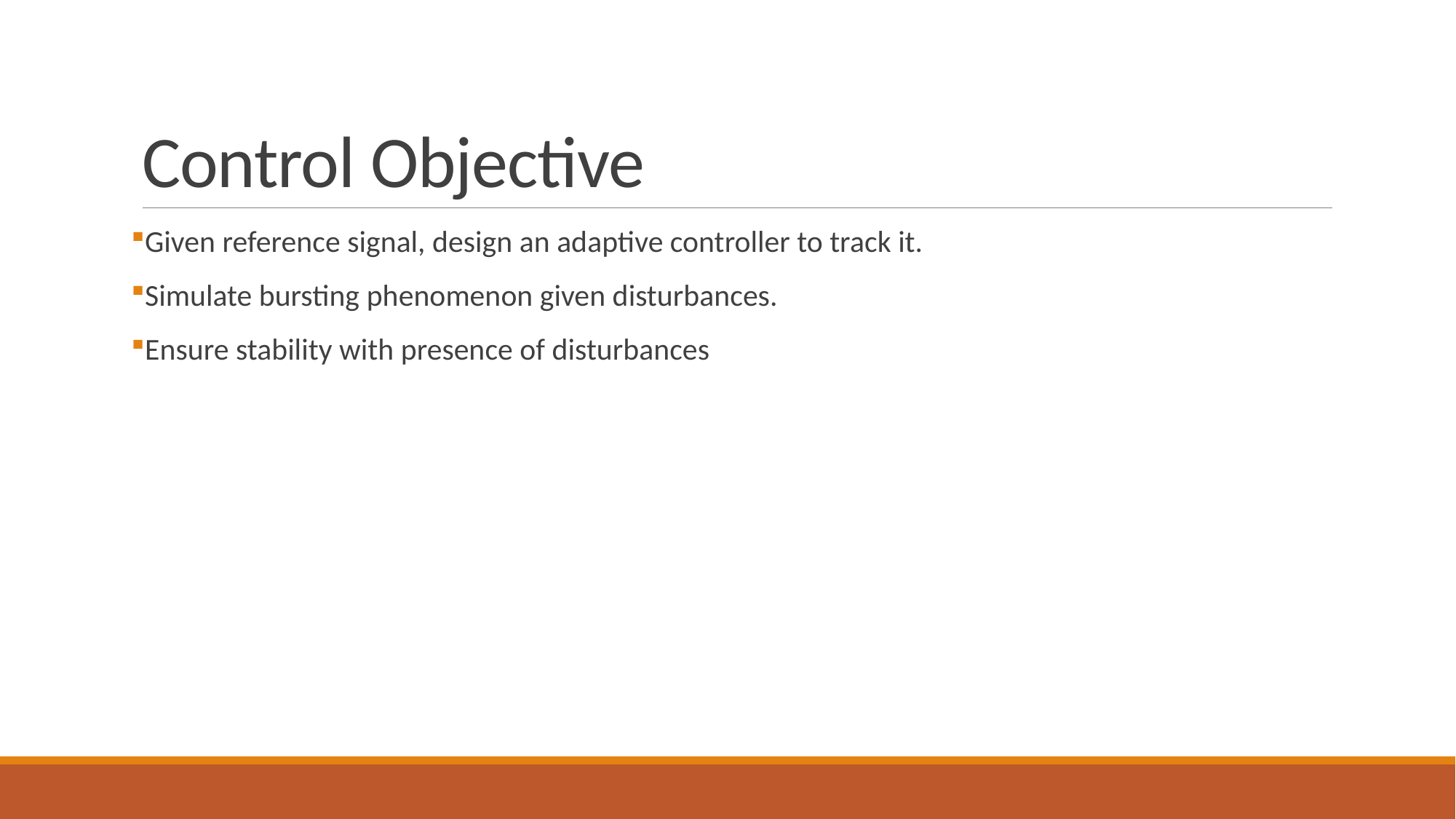

# Control Objective
Given reference signal, design an adaptive controller to track it.
Simulate bursting phenomenon given disturbances.
Ensure stability with presence of disturbances